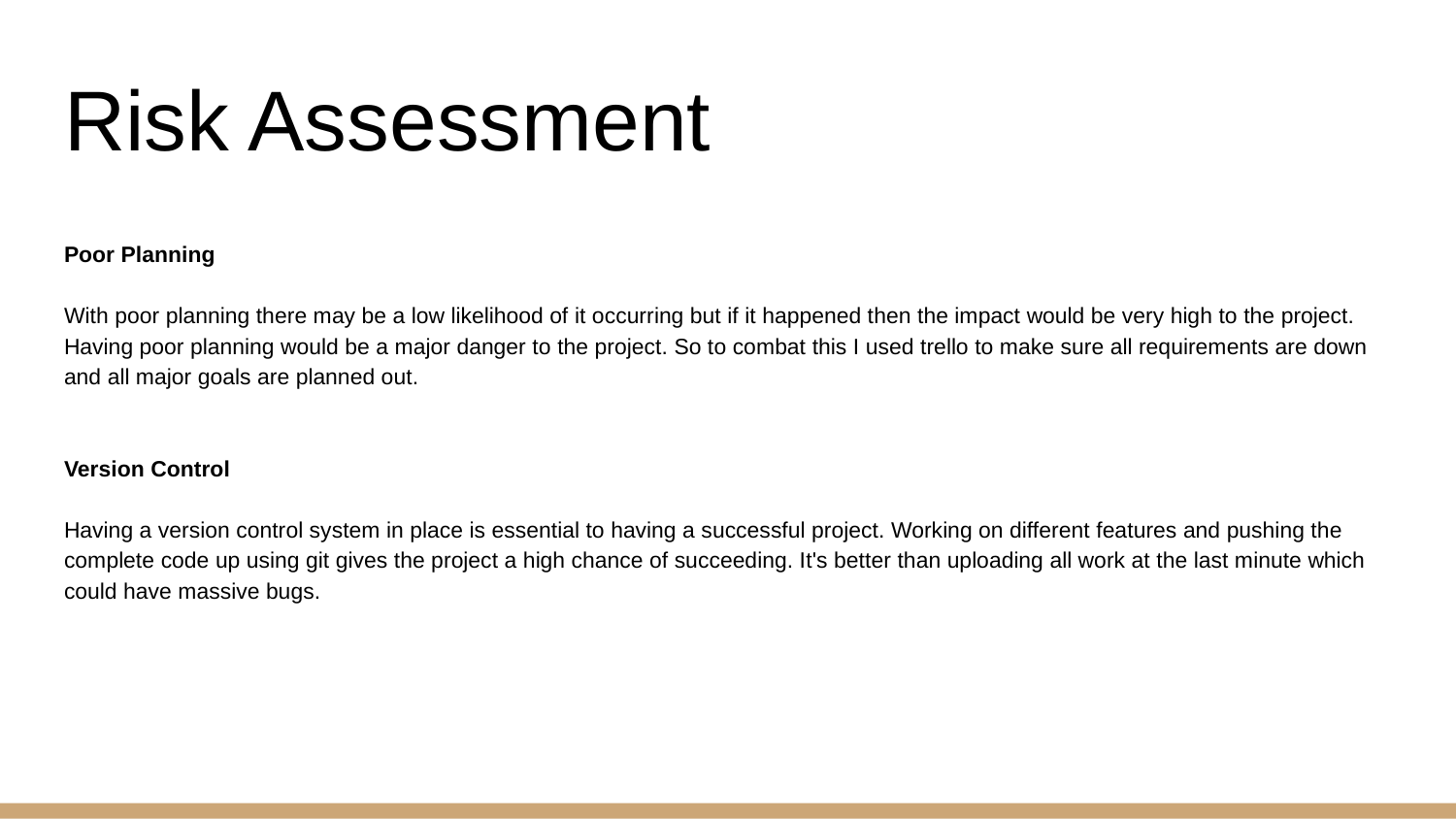

# Risk Assessment

Poor Planning

With poor planning there may be a low likelihood of it occurring but if it happened then the impact would be very high to the project. Having poor planning would be a major danger to the project. So to combat this I used trello to make sure all requirements are down and all major goals are planned out.

Version Control

Having a version control system in place is essential to having a successful project. Working on different features and pushing the complete code up using git gives the project a high chance of succeeding. It's better than uploading all work at the last minute which could have massive bugs.